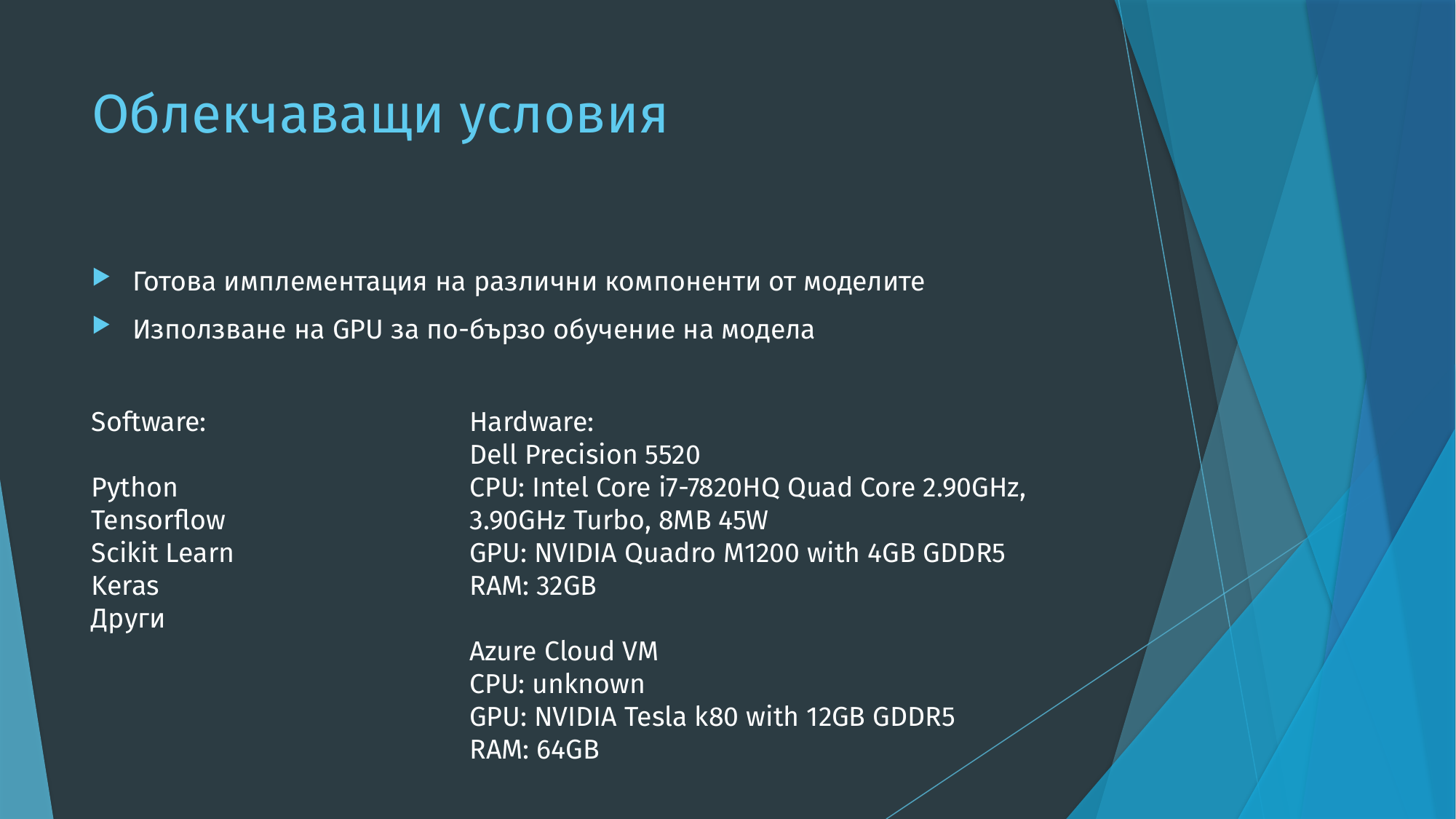

# Облекчаващи условия
Готова имплементация на различни компоненти от моделите
Използване на GPU за по-бързо обучение на модела

Software:

Python
Tensorflow
Scikit Learn
Keras
Други

Hardware:
Dell Precision 5520
CPU: Intel Core i7-7820HQ Quad Core 2.90GHz, 3.90GHz Turbo, 8MB 45W
GPU: NVIDIA Quadro M1200 with 4GB GDDR5
RAM: 32GB

Azure Cloud VM
CPU: unknown
GPU: NVIDIA Tesla k80 with 12GB GDDR5
RAM: 64GB